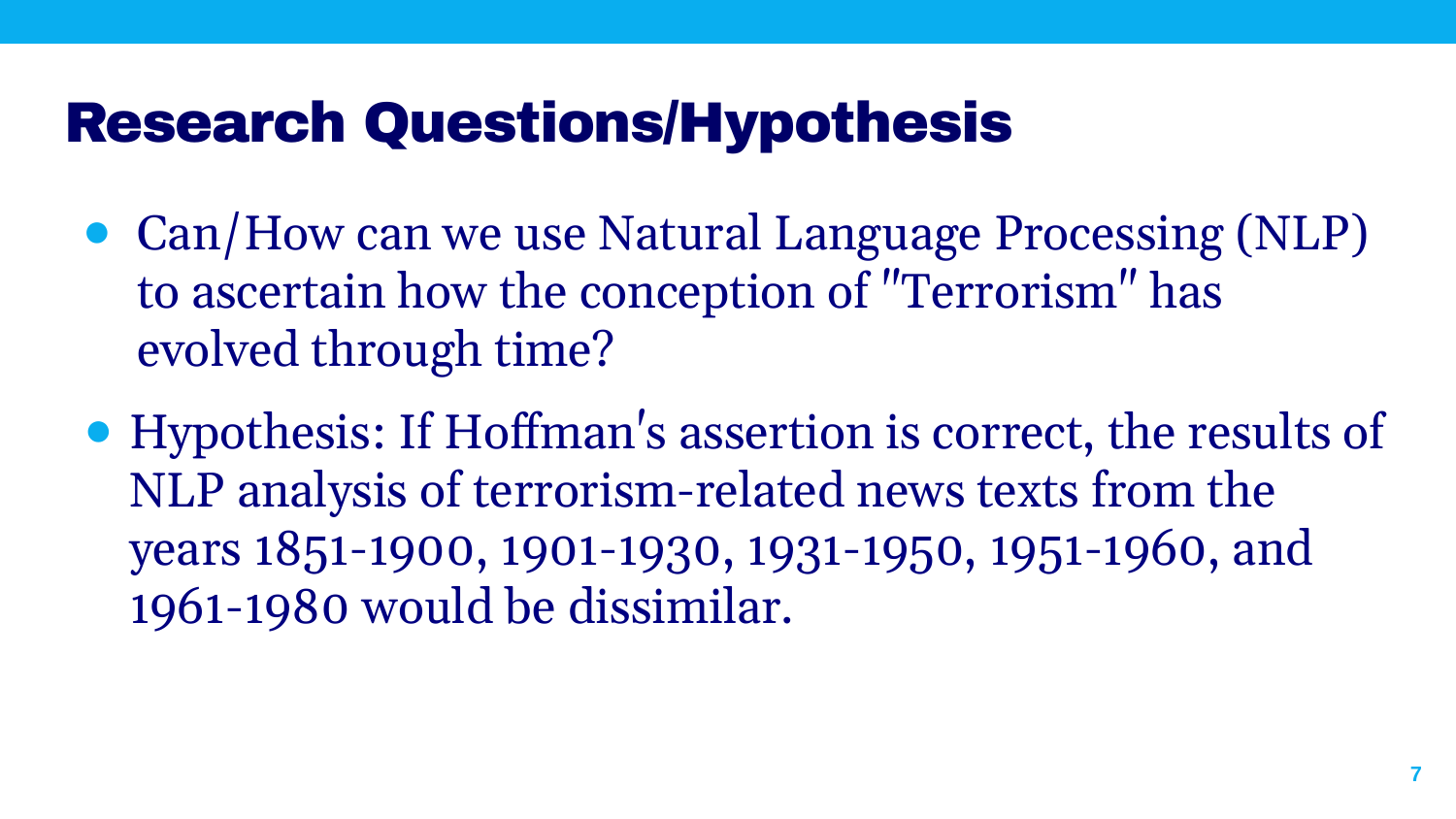

# Research Questions/Hypothesis
Can/How can we use Natural Language Processing (NLP) to ascertain how the conception of "Terrorism" has evolved through time?
Hypothesis: If Hoffman's assertion is correct, the results of NLP analysis of terrorism-related news texts from the years 1851-1900, 1901-1930, 1931-1950, 1951-1960, and 1961-1980 would be dissimilar.

7